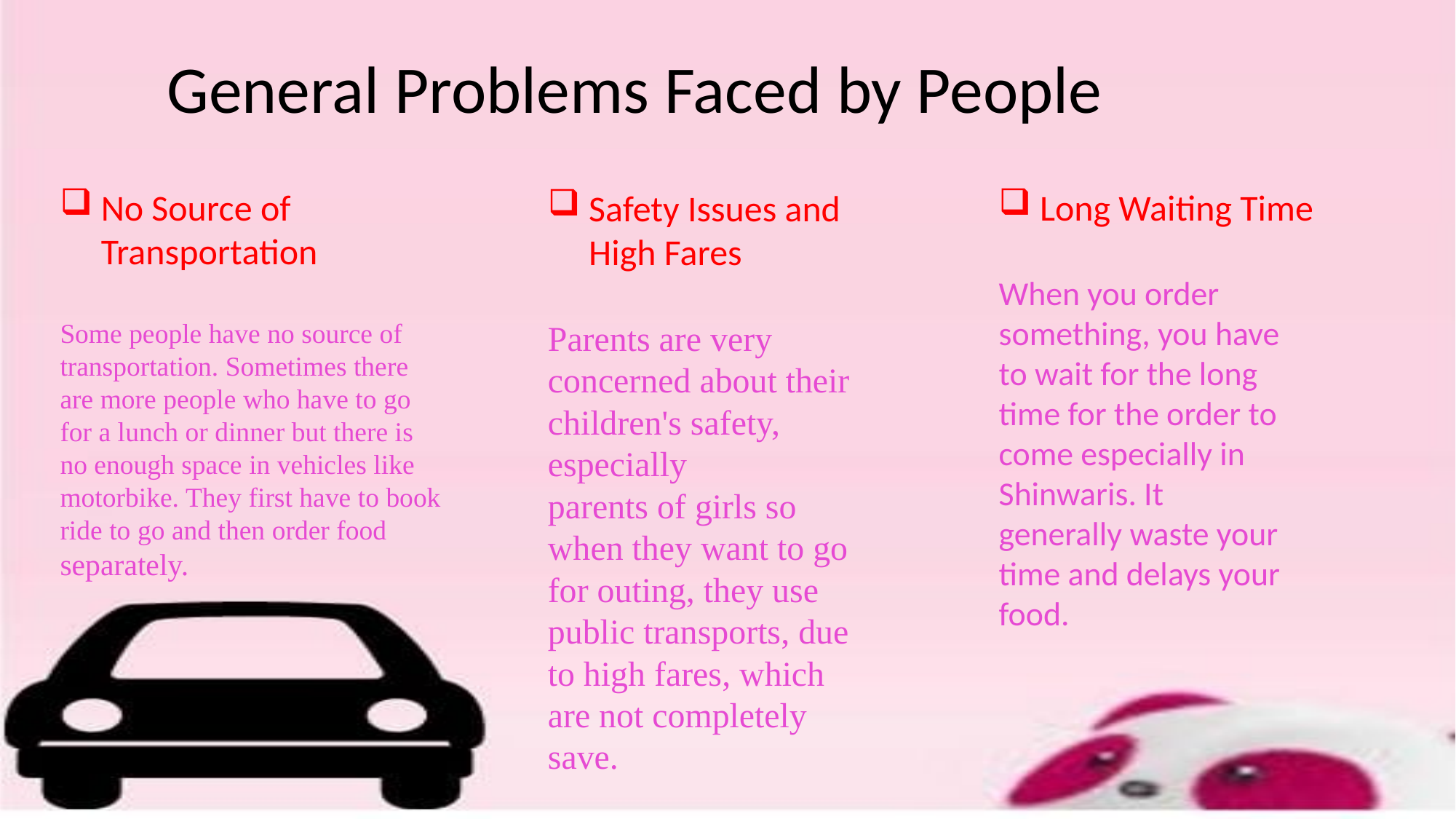

# General Problems Faced by People
Long Waiting Time

When you order  something, you have to wait for the long time for the order to come especially in Shinwaris. It generally waste your time and delays your food.

No Source of Transportation

Some people have no source of transportation. Sometimes there are more people who have to go for a lunch or dinner but there is no enough space in vehicles like motorbike. They first have to book ride to go and then order food separately.
Safety Issues and High Fares

Parents are very concerned about their children's safety, especially
parents of girls so when they want to go for outing, they use public transports, due to high fares, which are not completely save.